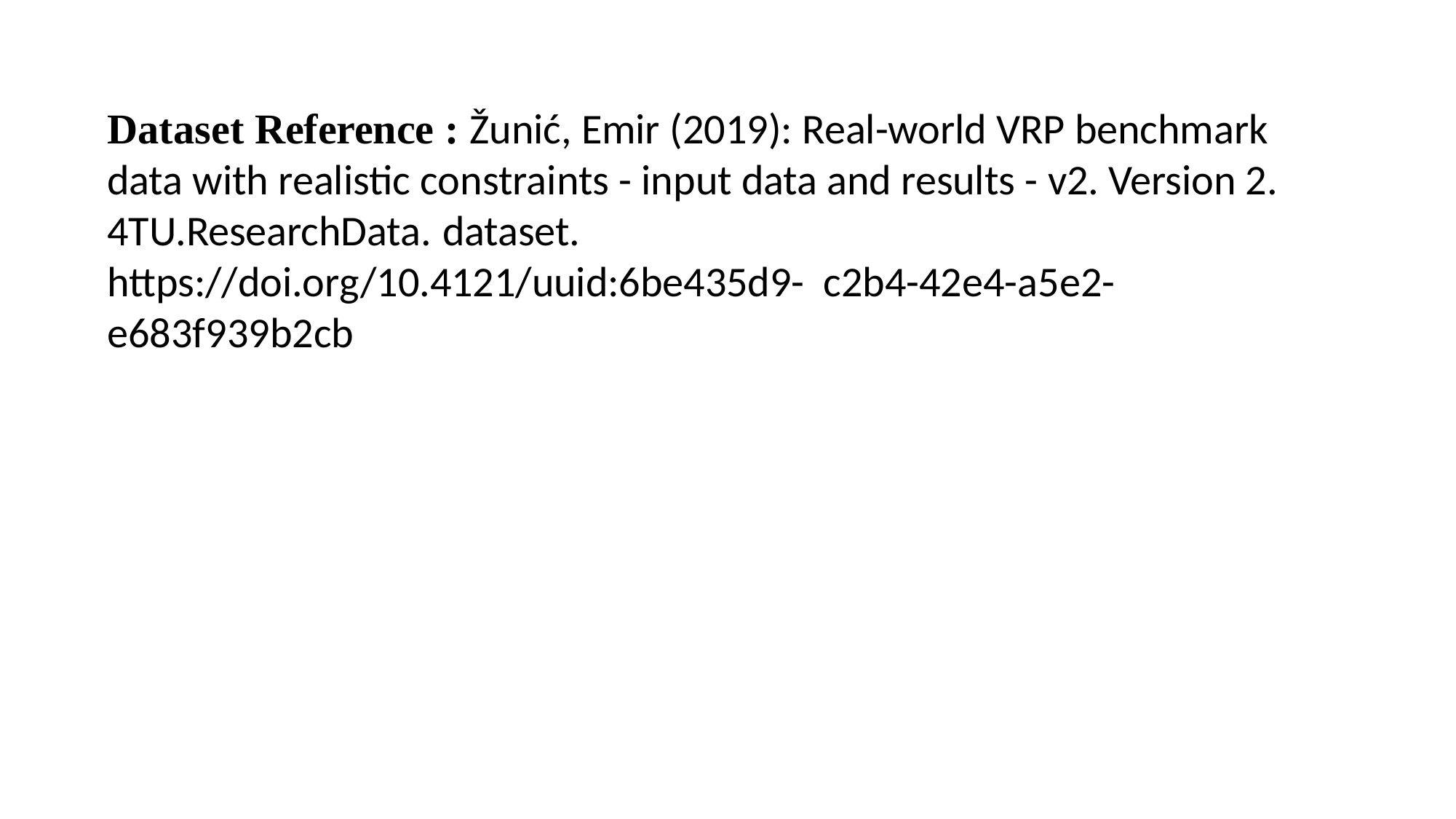

# Dataset Reference : Žunić, Emir (2019): Real-world VRP benchmark  data with realistic constraints - input data and results - v2. Version 2.
4TU.ResearchData. dataset. https://doi.org/10.4121/uuid:6be435d9-  c2b4-42e4-a5e2-e683f939b2cb